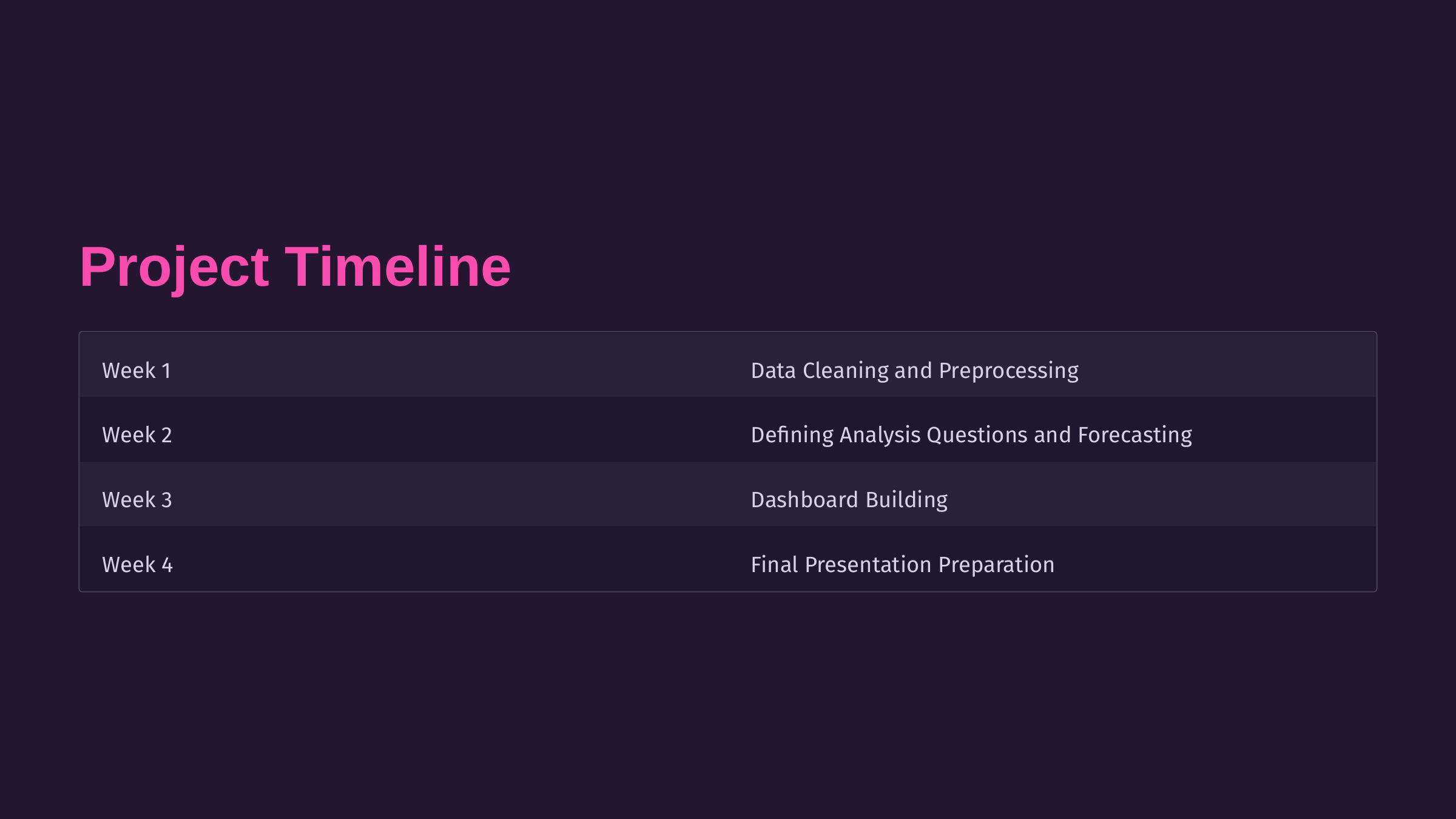

Project Timeline

Week 1
Data Cleaning and Preprocessing

Week 2
Defining Analysis Questions and Forecasting

Week 3
Dashboard Building

Week 4
Final Presentation Preparation